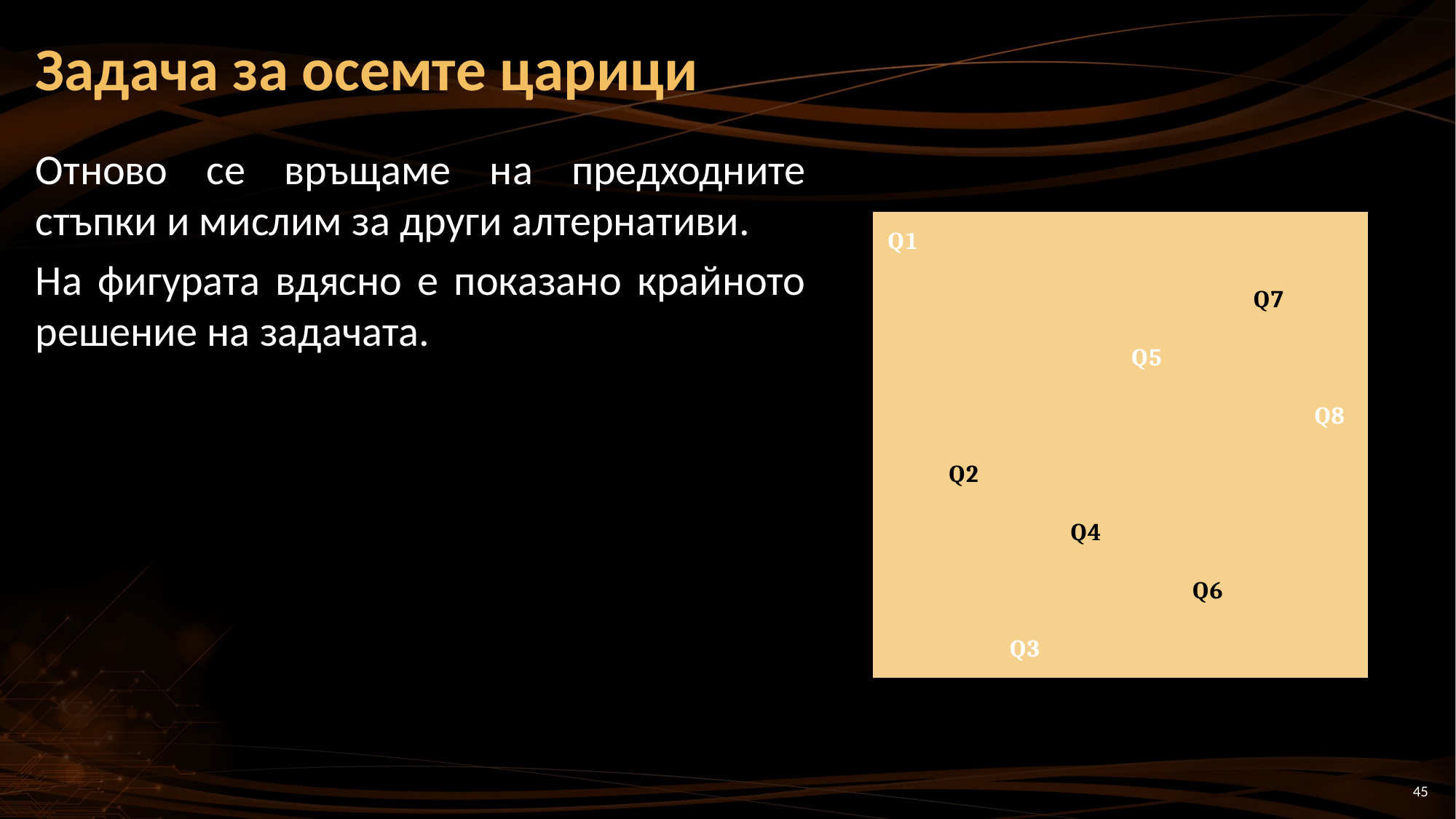

# Задача за осемте царици
Отново се връщаме на предходните стъпки и мислим за други алтернативи.
На фигурата вдясно е показано крайното решение на задачата.

| Q1 |  |  |  |  |  |  |  |
| --- | --- | --- | --- | --- | --- | --- | --- |
|  |  |  |  |  |  | Q7 |  |
|  |  |  |  | Q5 |  |  |  |
|  |  |  |  |  |  |  | Q8 |
|  | Q2 |  |  |  |  |  |  |
|  |  |  | Q4 |  |  |  |  |
|  |  |  |  |  | Q6 |  |  |
|  |  | Q3 |  |  |  |  |  |
45